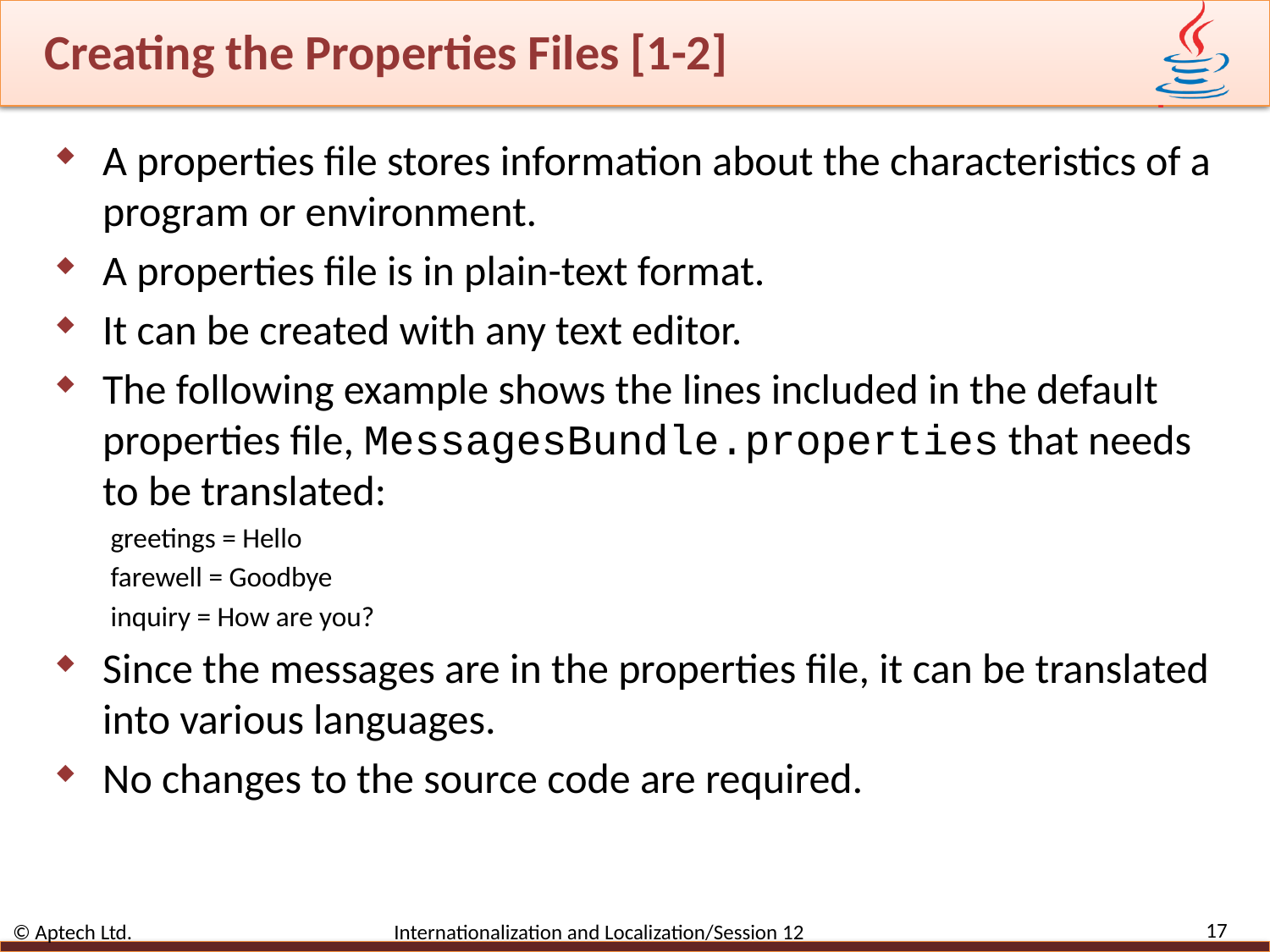

# Creating the Properties Files [1-2]
A properties file stores information about the characteristics of a program or environment.
A properties file is in plain-text format.
It can be created with any text editor.
The following example shows the lines included in the default properties file, MessagesBundle.properties that needs to be translated:
greetings = Hello
farewell = Goodbye
inquiry = How are you?
Since the messages are in the properties file, it can be translated into various languages.
No changes to the source code are required.

17